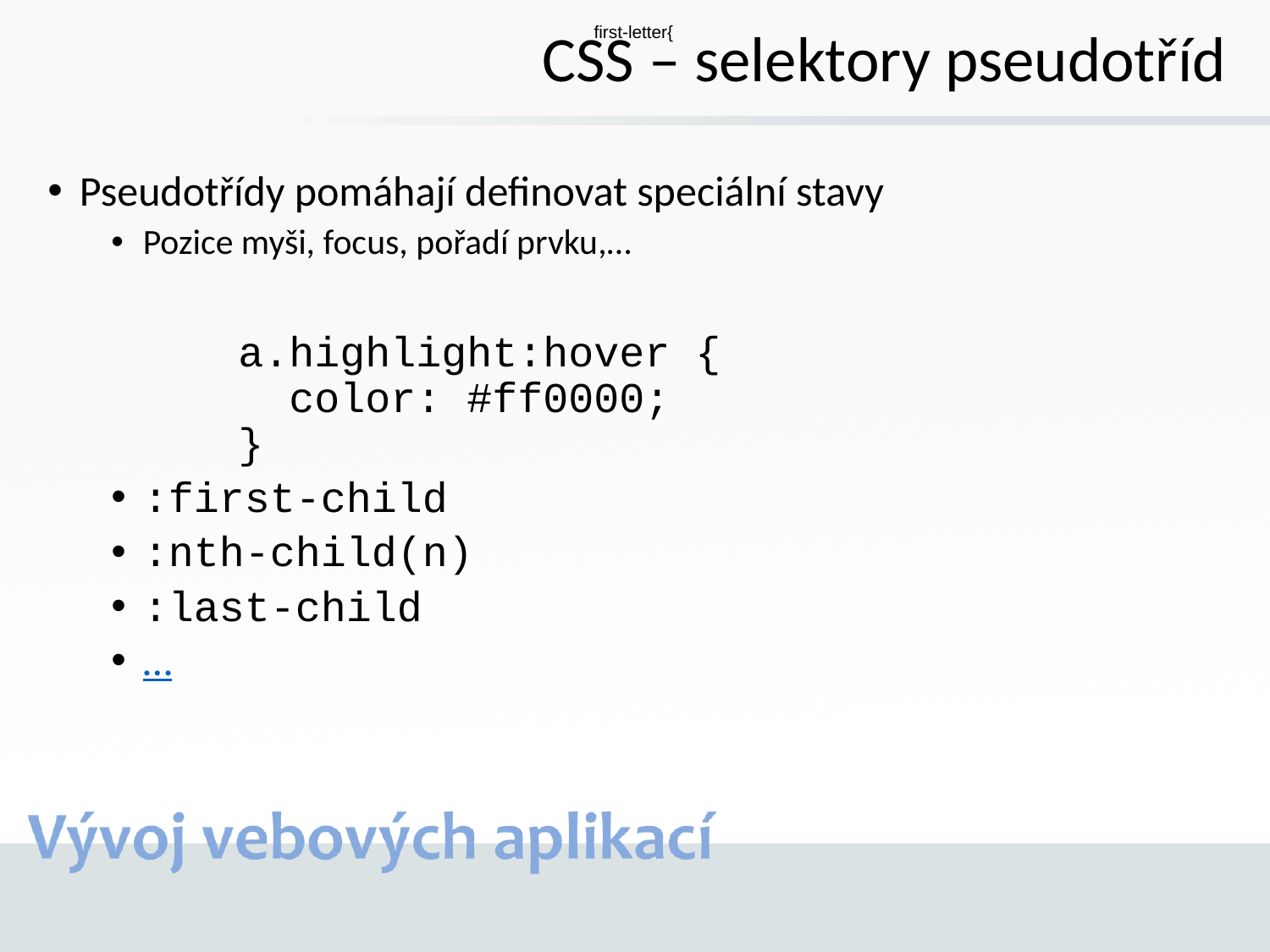

first-letter{
# CSS – selektory pseudotříd
Pseudotřídy pomáhají definovat speciální stavy
Pozice myši, focus, pořadí prvku,…

a.highlight:hover {
  color: #ff0000;
}
:first-child
:nth-child(n)
:last-child
…